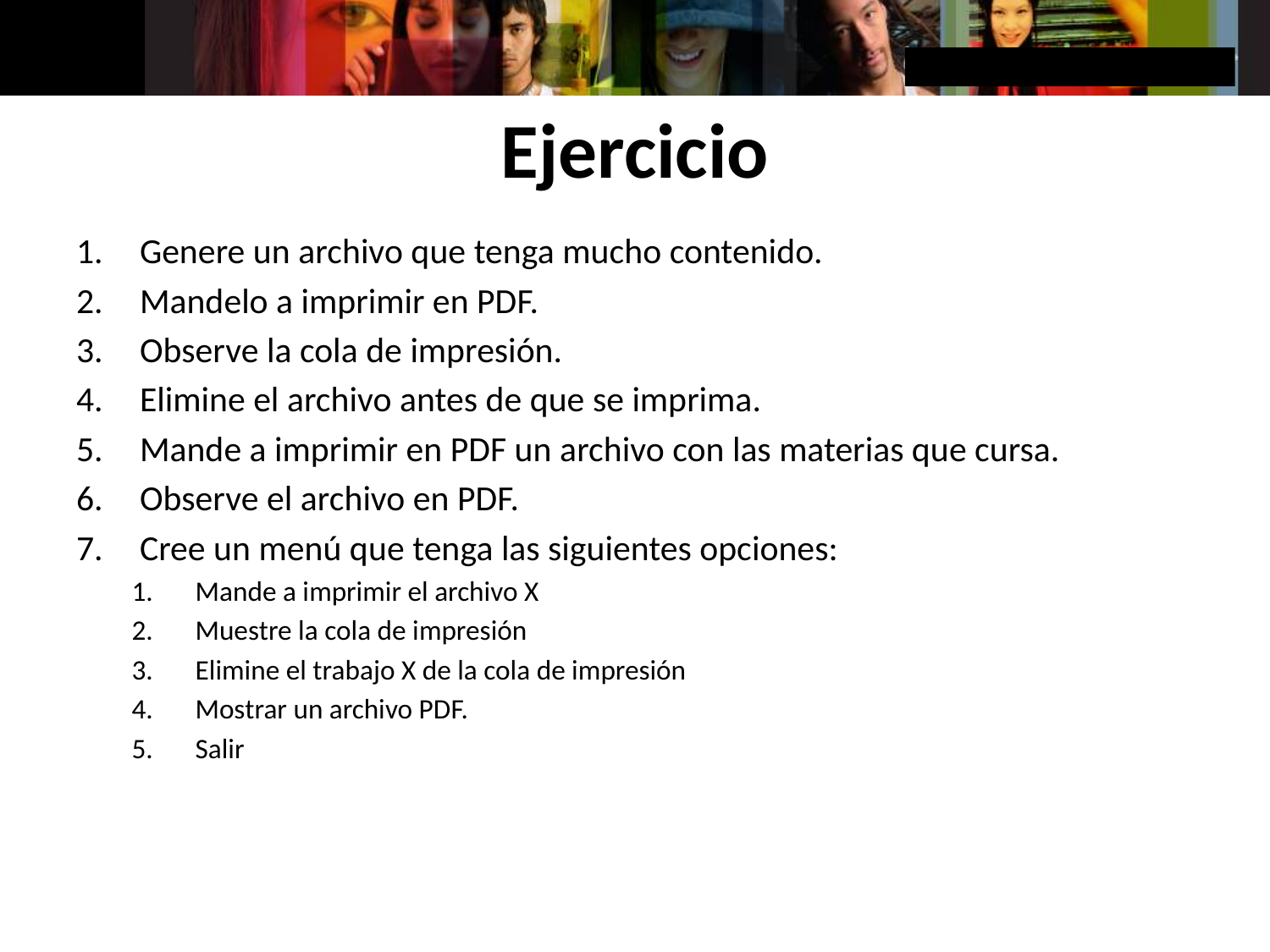

# Ejercicio
Genere un archivo que tenga mucho contenido.
Mandelo a imprimir en PDF.
Observe la cola de impresión.
Elimine el archivo antes de que se imprima.
Mande a imprimir en PDF un archivo con las materias que cursa.
Observe el archivo en PDF.
Cree un menú que tenga las siguientes opciones:
Mande a imprimir el archivo X
Muestre la cola de impresión
Elimine el trabajo X de la cola de impresión
Mostrar un archivo PDF.
Salir